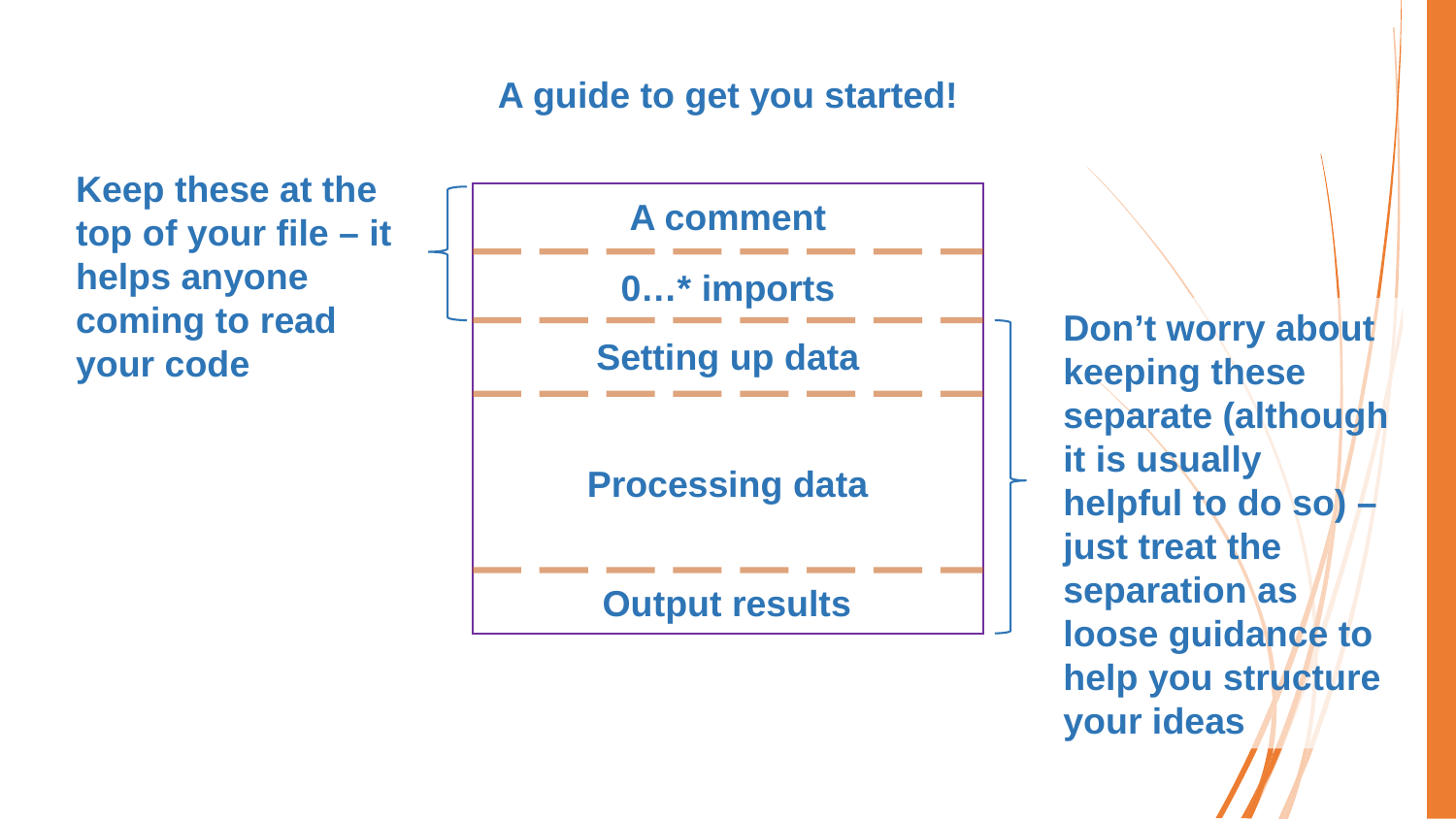

A guide to get you started!
Keep these at the top of your file – it helps anyone coming to read your code

A comment
0…* imports
Don’t worry about keeping these separate (although it is usually helpful to do so) – just treat the separation as loose guidance to help you structure your ideas

Setting up data
Processing data
Output results